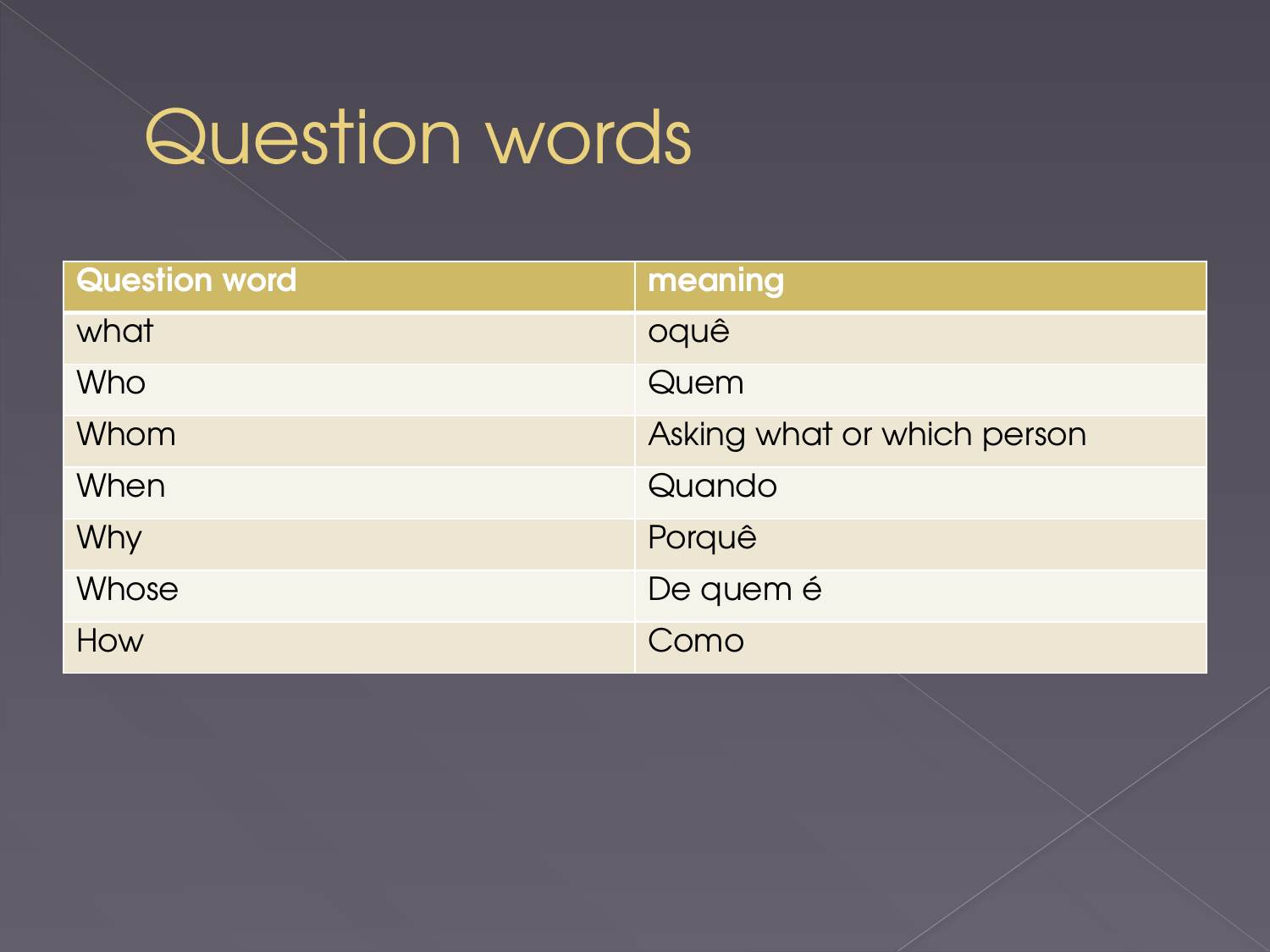

# Question words
| Question word | meaning |
| --- | --- |
| what | oquê |
| Who | Quem |
| Whom | Asking what or which person |
| When | Quando |
| Why | Porquê |
| Whose | De quem é |
| How | Como |